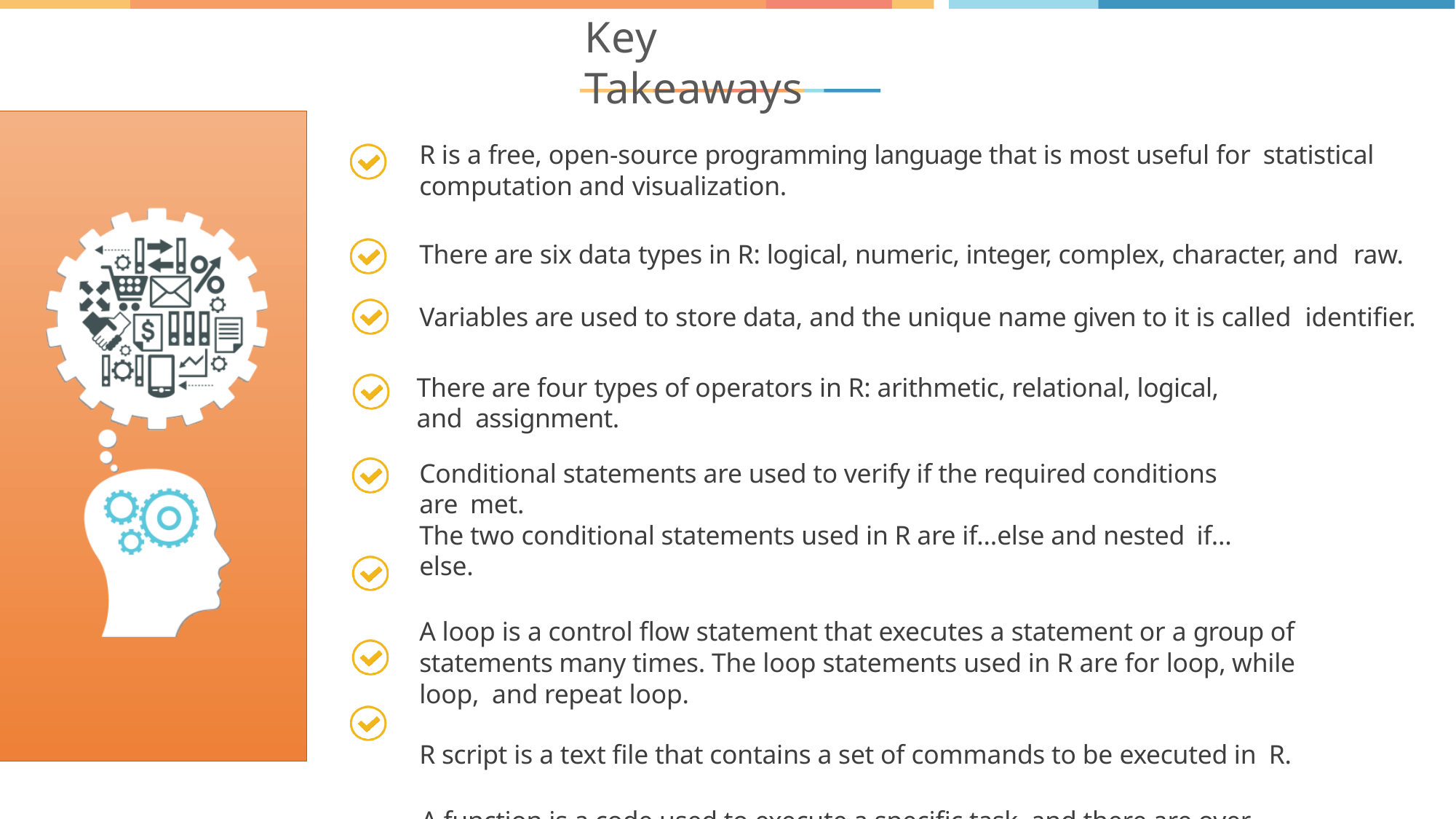

# Key Takeaways

R is a free, open-source programming language that is most useful for statistical
computation and visualization.
There are six data types in R: logical, numeric, integer, complex, character, and raw.

Variables are used to store data, and the unique name given to it is called identifier.
There are four types of operators in R: arithmetic, relational, logical, and  assignment.
Conditional statements are used to verify if the required conditions are met.
The two conditional statements used in R are if…else and nested if…else.
A loop is a control flow statement that executes a statement or a group of  statements many times. The loop statements used in R are for loop, while loop,  and repeat loop.
R script is a text file that contains a set of commands to be executed in R.
A function is a code used to execute a specific task, and there are over 1000  functions available in R.